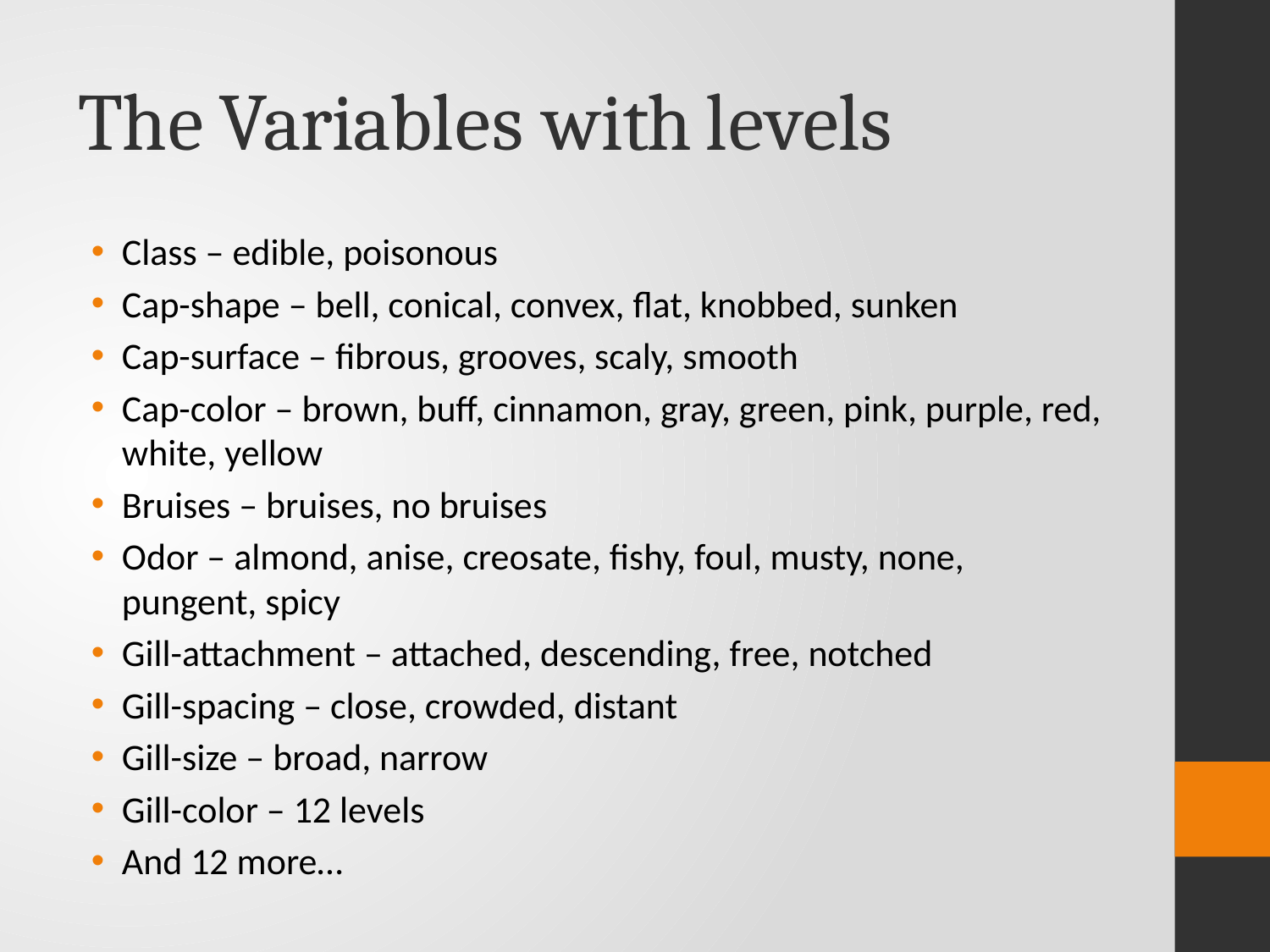

# The Variables with levels
Class – edible, poisonous
Cap-shape – bell, conical, convex, flat, knobbed, sunken
Cap-surface – fibrous, grooves, scaly, smooth
Cap-color – brown, buff, cinnamon, gray, green, pink, purple, red, white, yellow
Bruises – bruises, no bruises
Odor – almond, anise, creosate, fishy, foul, musty, none, pungent, spicy
Gill-attachment – attached, descending, free, notched
Gill-spacing – close, crowded, distant
Gill-size – broad, narrow
Gill-color – 12 levels
And 12 more…